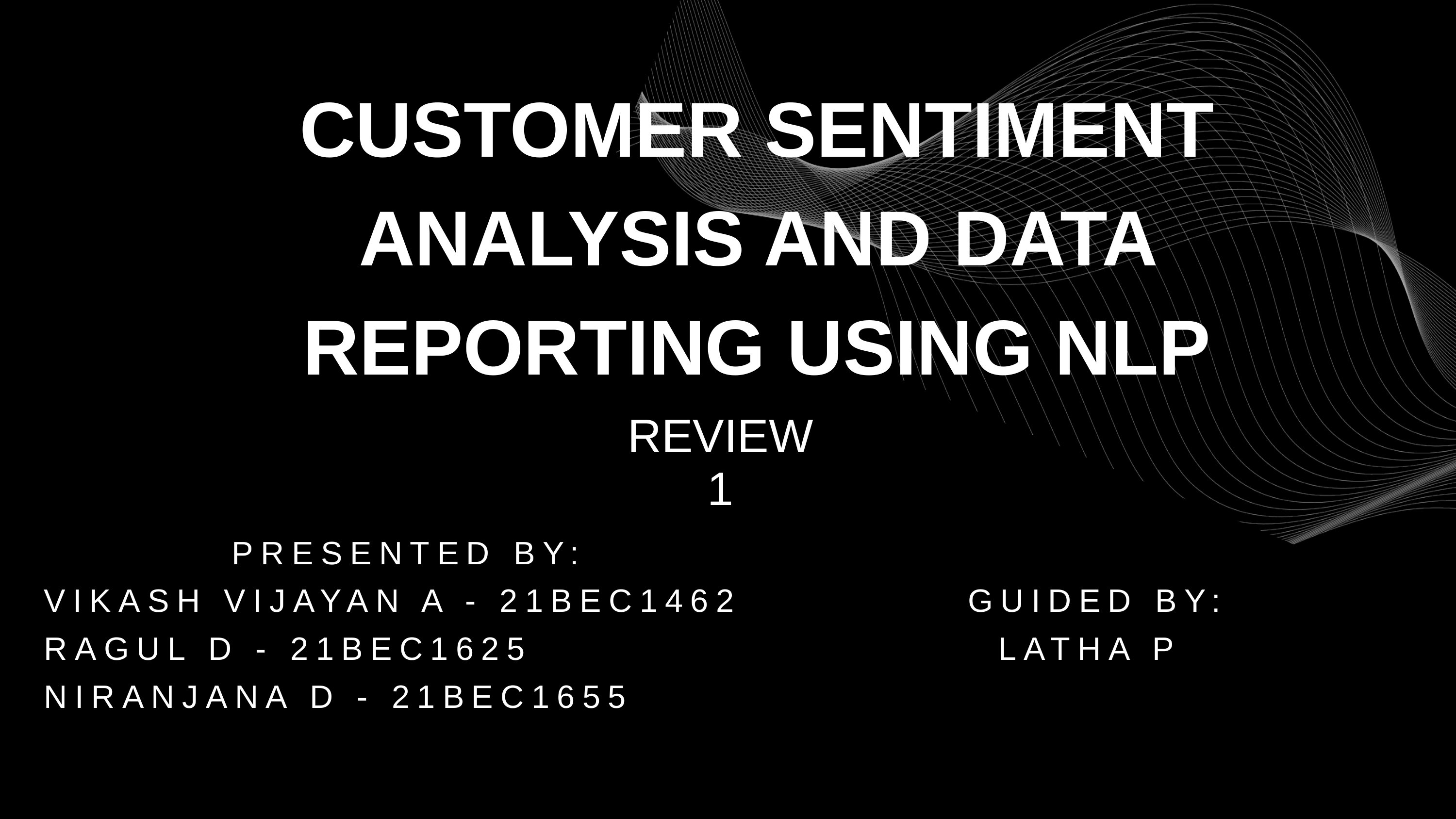

CUSTOMER SENTIMENT ANALYSIS AND DATA REPORTING USING NLP
REVIEW 1
PRESENTED BY:
VIKASH VIJAYAN A - 21BEC1462
RAGUL D - 21BEC1625
NIRANJANA D - 21BEC1655
GUIDED BY:
LATHA P